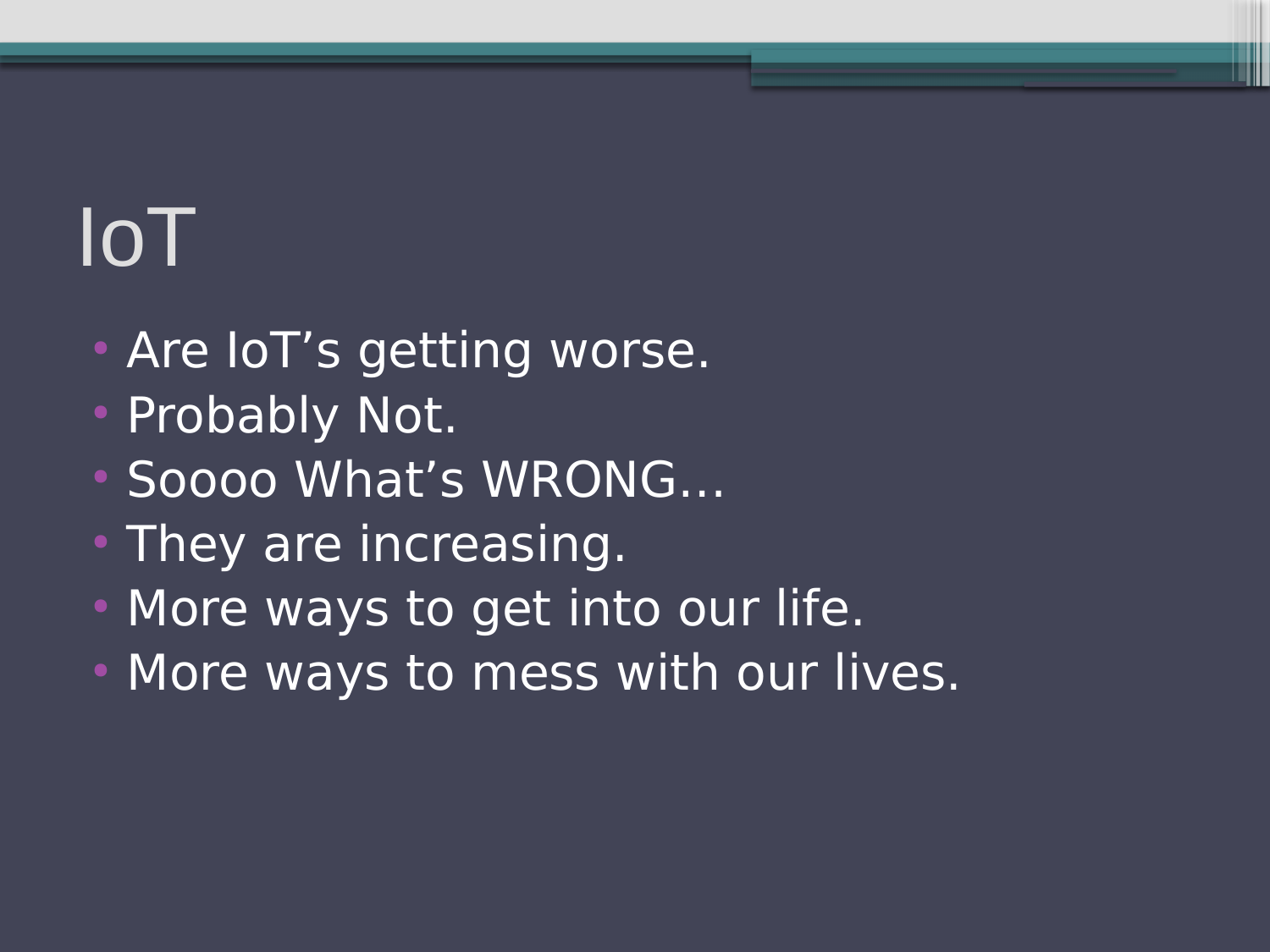

# IoT
Are IoT’s getting worse.
Probably Not.
Soooo What’s WRONG…
They are increasing.
More ways to get into our life.
More ways to mess with our lives.